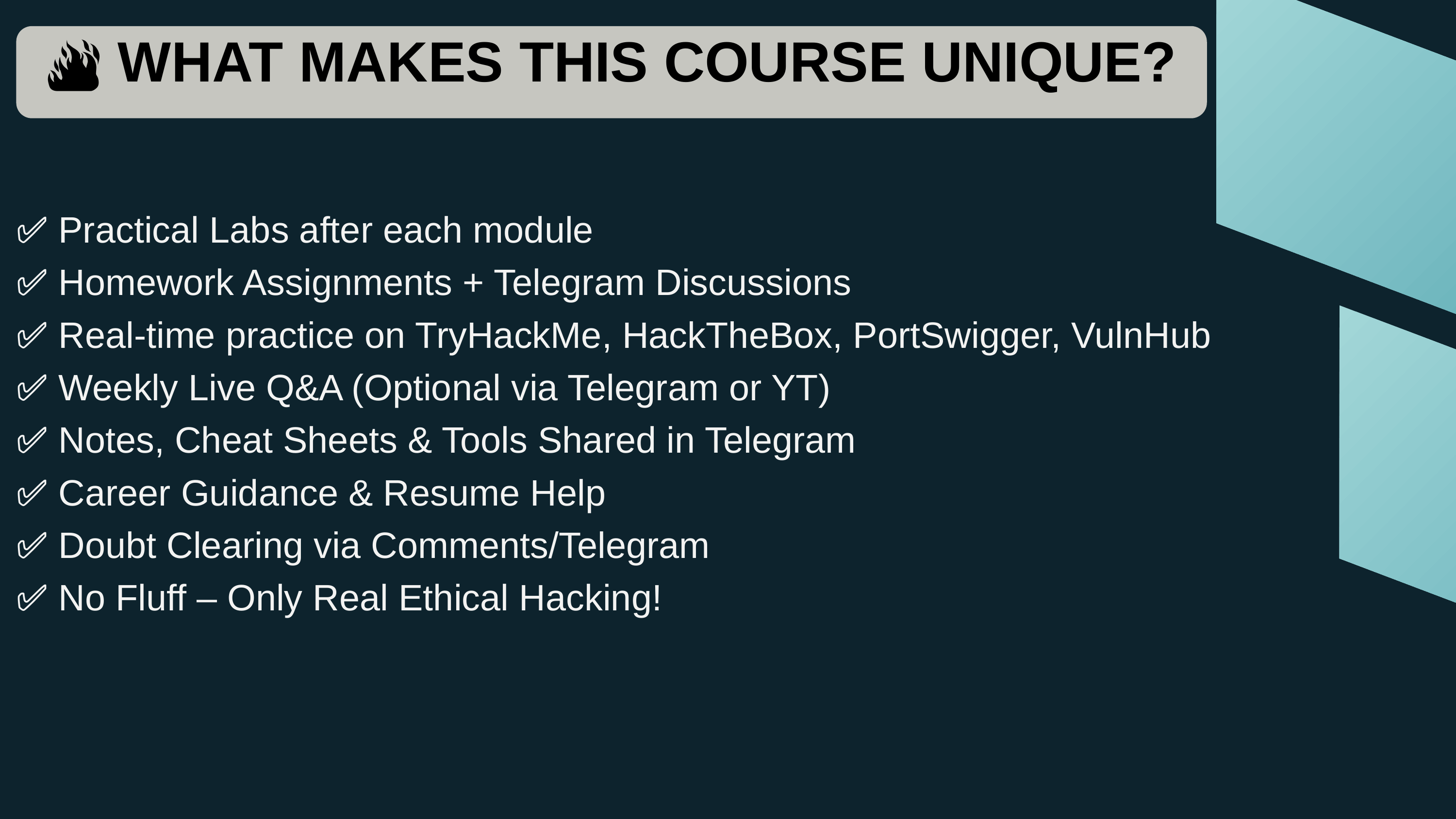

🔥 WHAT MAKES THIS COURSE UNIQUE?
✅ Practical Labs after each module
✅ Homework Assignments + Telegram Discussions
✅ Real-time practice on TryHackMe, HackTheBox, PortSwigger, VulnHub
✅ Weekly Live Q&A (Optional via Telegram or YT)
✅ Notes, Cheat Sheets & Tools Shared in Telegram
✅ Career Guidance & Resume Help
✅ Doubt Clearing via Comments/Telegram
✅ No Fluff – Only Real Ethical Hacking!